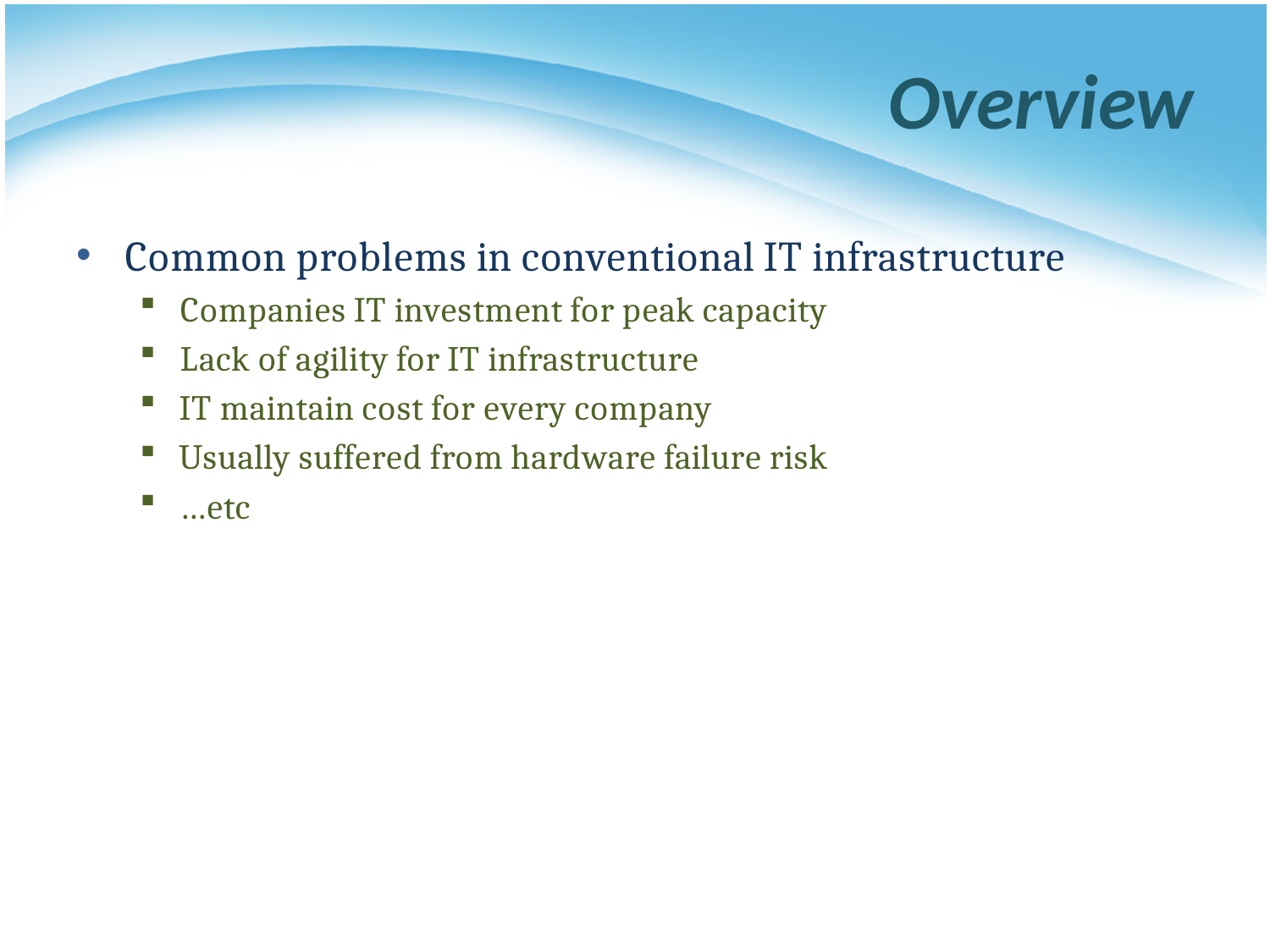

# Overview
Common problems in conventional IT infrastructure
Companies IT investment for peak capacity
Lack of agility for IT infrastructure
IT maintain cost for every company
Usually suffered from hardware failure risk
…etc